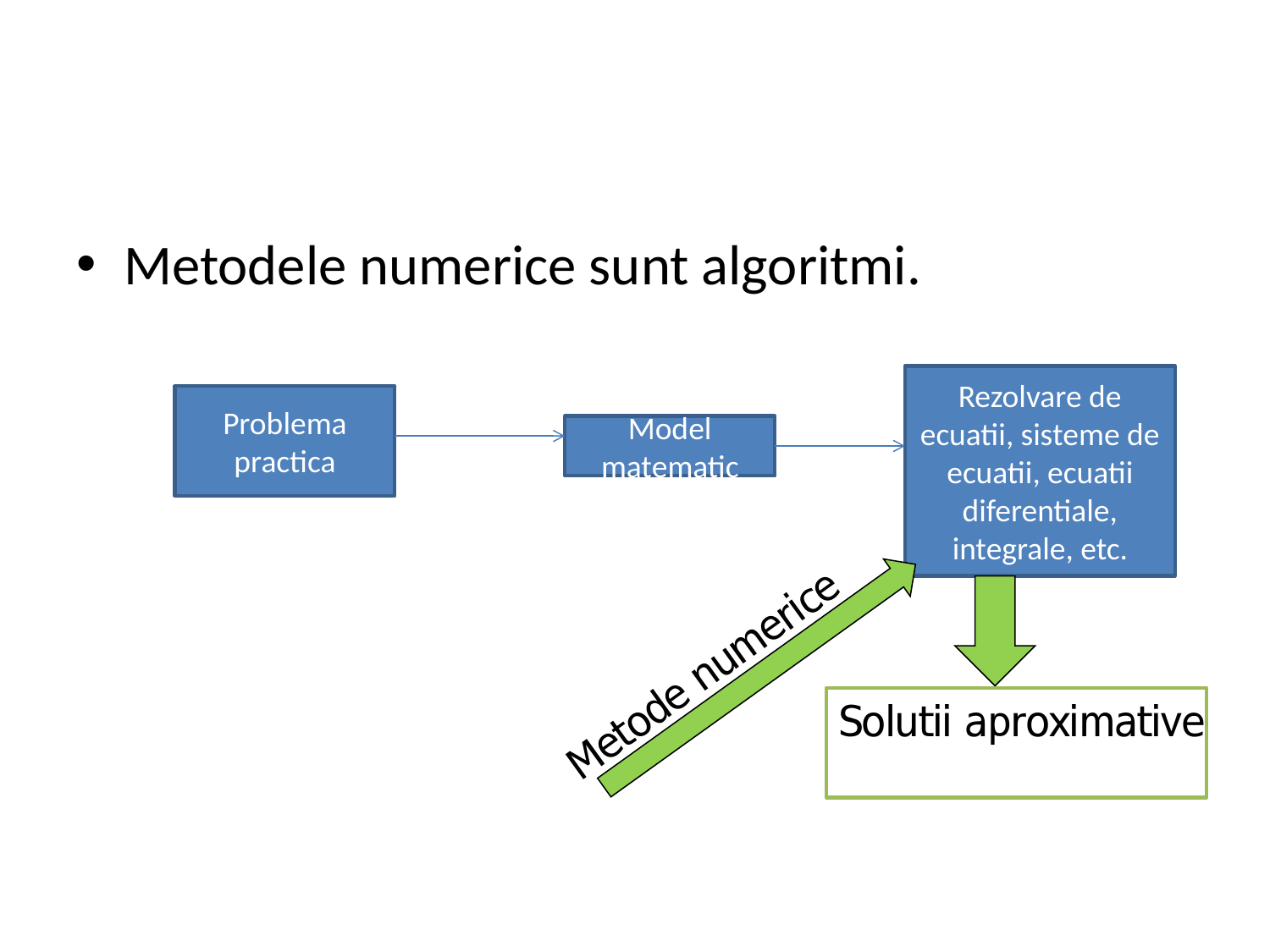

#
Metodele numerice sunt algoritmi.

Rezolvare de ecuatii, sisteme de ecuatii, ecuatii diferentiale, integrale, etc.
Problema practica
Model matematic

Metode numerice
Solutii aproximative